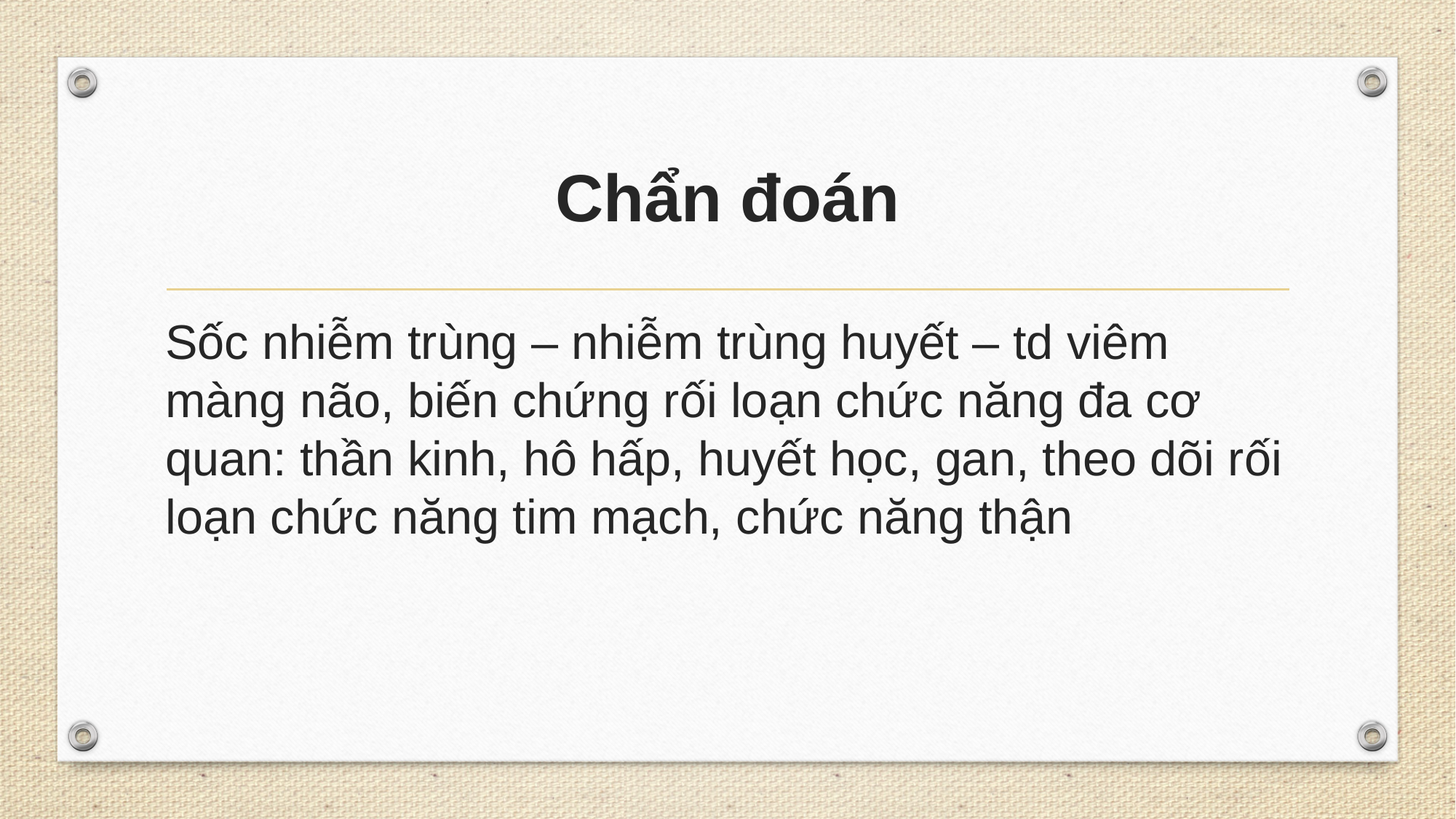

# Chẩn đoán
Sốc nhiễm trùng – nhiễm trùng huyết – td viêm màng não, biến chứng rối loạn chức năng đa cơ quan: thần kinh, hô hấp, huyết học, gan, theo dõi rối loạn chức năng tim mạch, chức năng thận